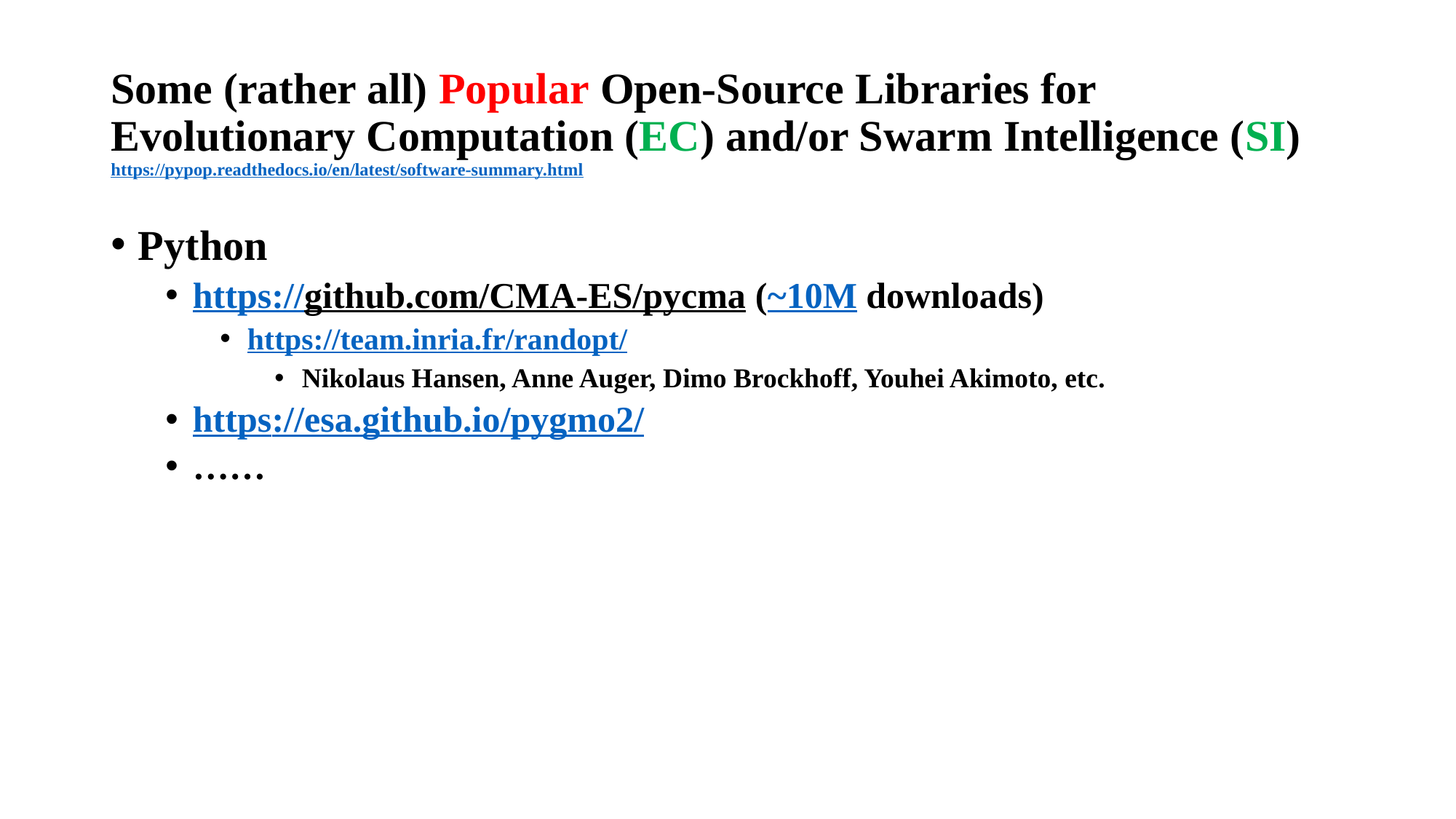

# Some (rather all) Popular Open-Source Libraries for Evolutionary Computation (EC) and/or Swarm Intelligence (SI) https://pypop.readthedocs.io/en/latest/software-summary.html
Python
https://github.com/CMA-ES/pycma (~10M downloads)
https://team.inria.fr/randopt/
Nikolaus Hansen, Anne Auger, Dimo Brockhoff, Youhei Akimoto, etc.
https://esa.github.io/pygmo2/
……